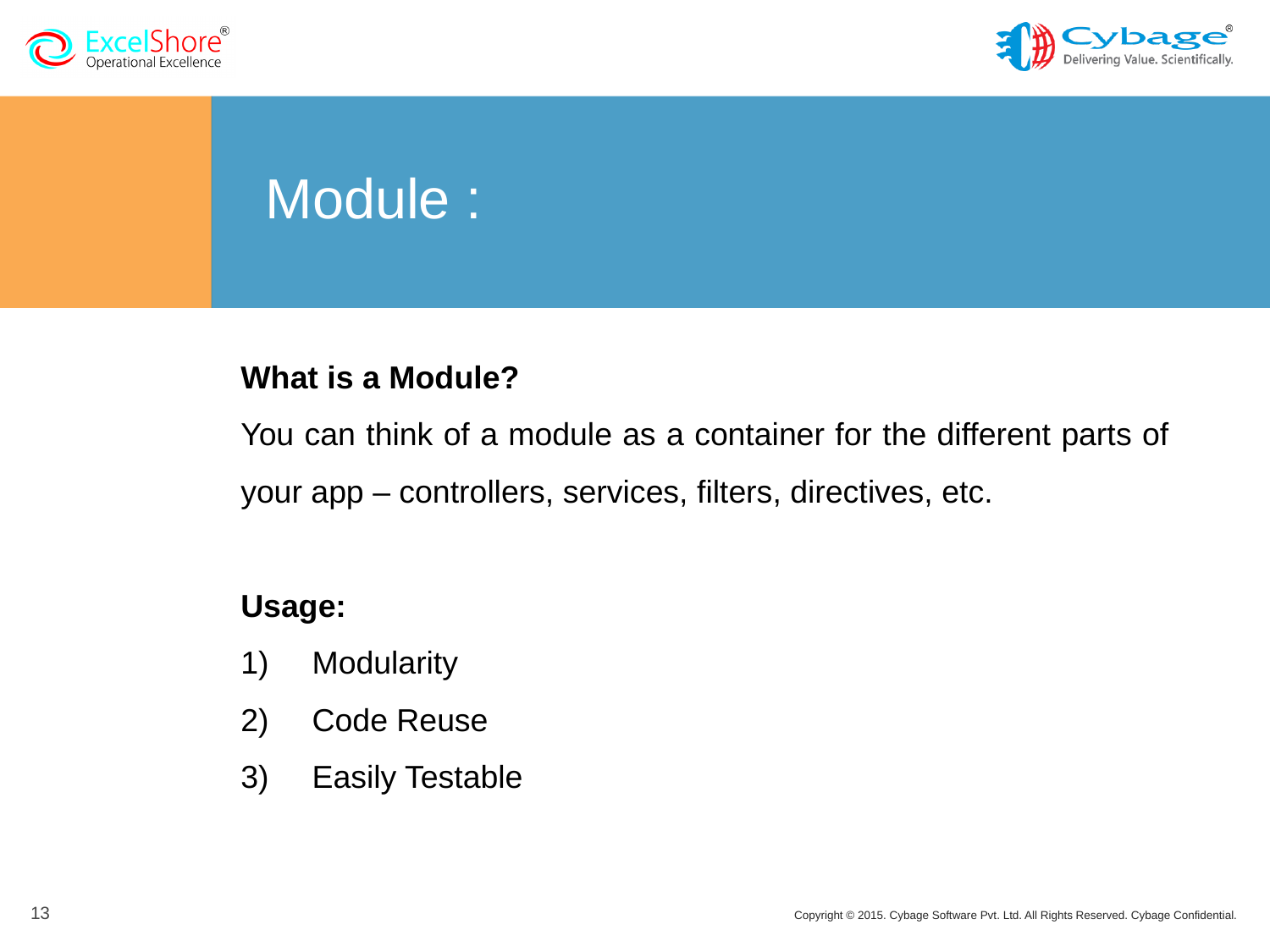

# Module :

What is a Module?
You can think of a module as a container for the different parts of your app – controllers, services, filters, directives, etc.

Usage:
Modularity
Code Reuse
Easily Testable
13